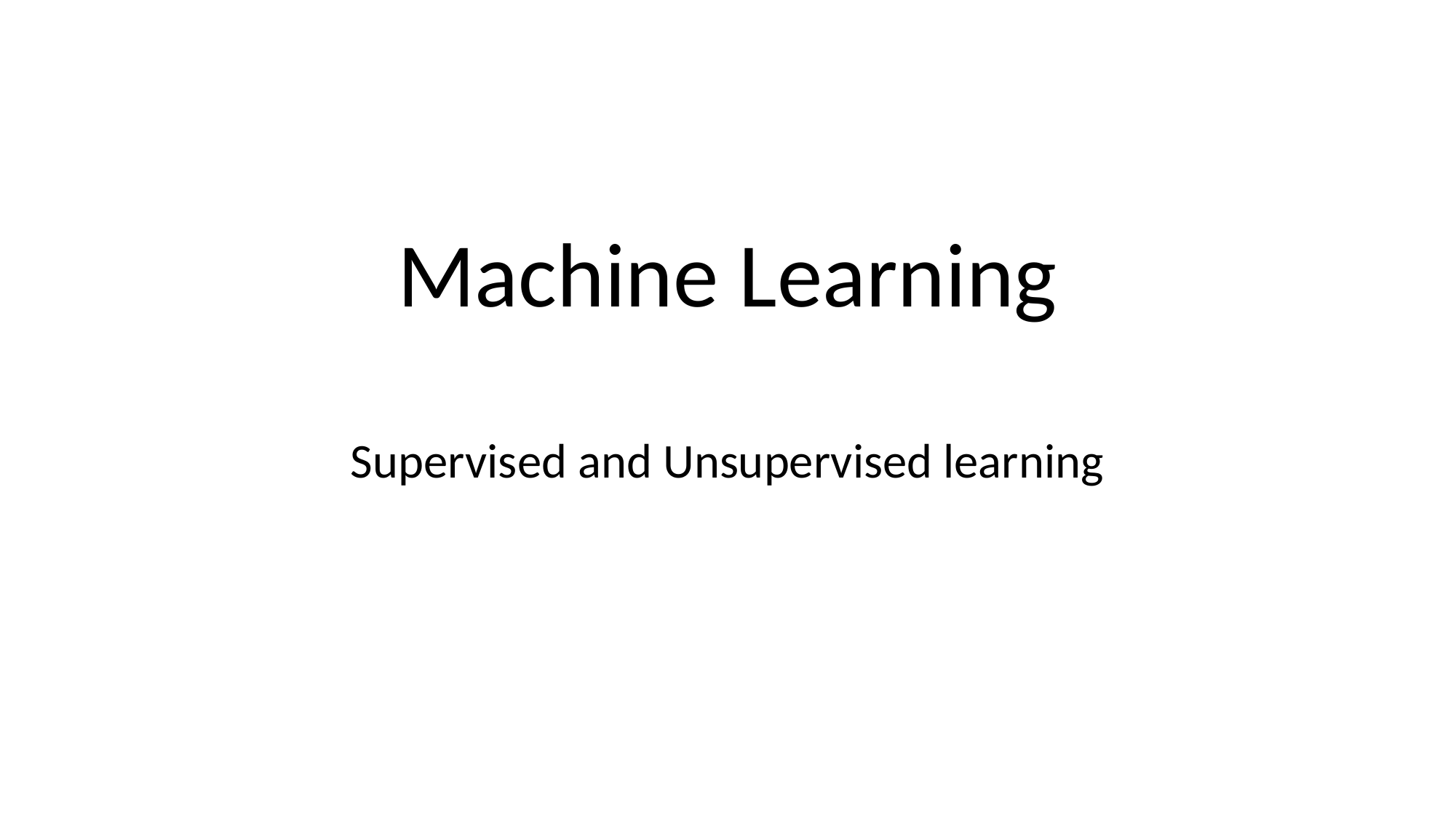

# Machine Learning
Supervised and Unsupervised learning